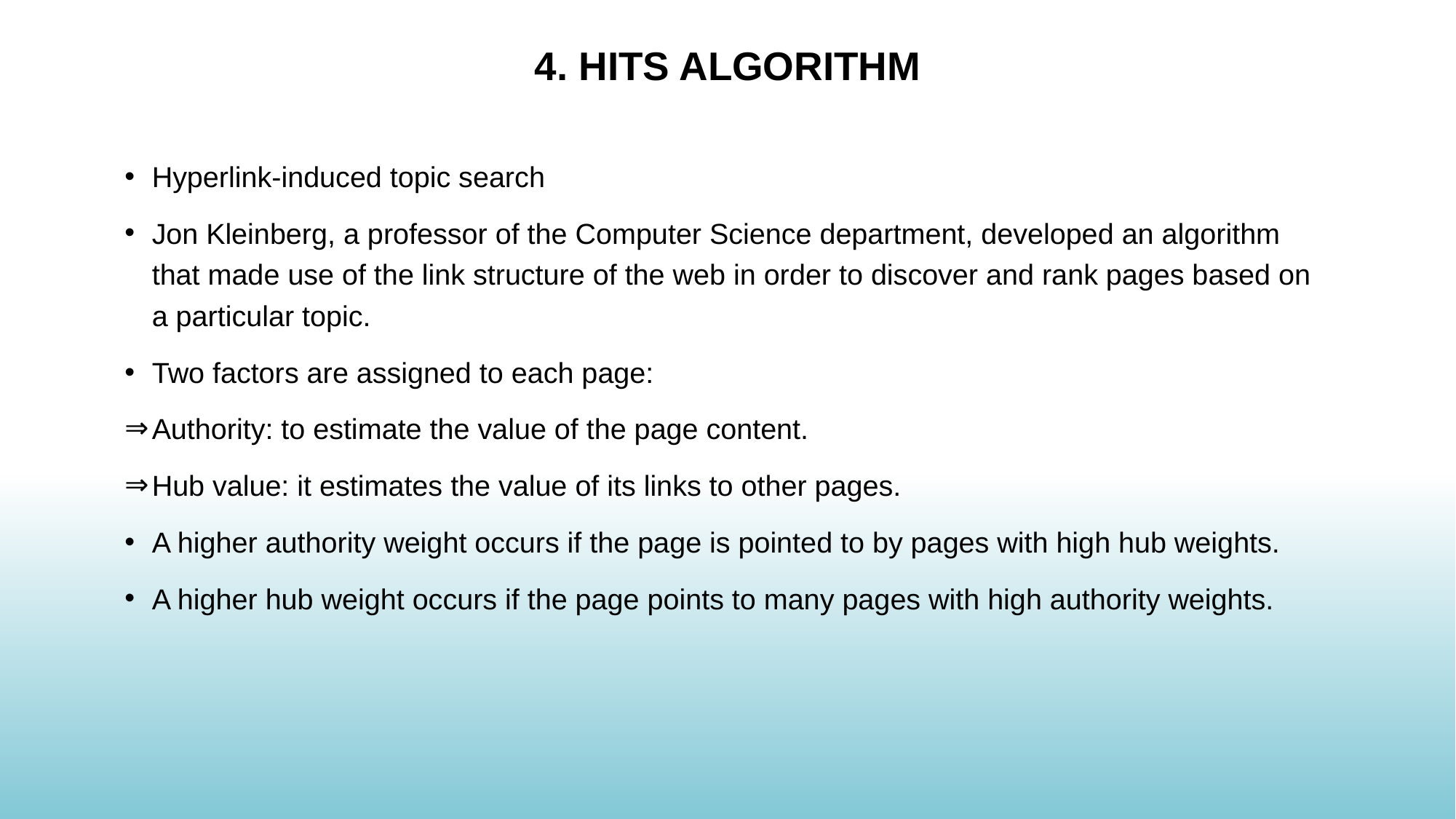

# 4. HITS ALGORITHM
Hyperlink-induced topic search
Jon Kleinberg, a professor of the Computer Science department, developed an algorithm that made use of the link structure of the web in order to discover and rank pages based on a particular topic.
Two factors are assigned to each page:
Authority: to estimate the value of the page content.
Hub value: it estimates the value of its links to other pages.
A higher authority weight occurs if the page is pointed to by pages with high hub weights.
A higher hub weight occurs if the page points to many pages with high authority weights.